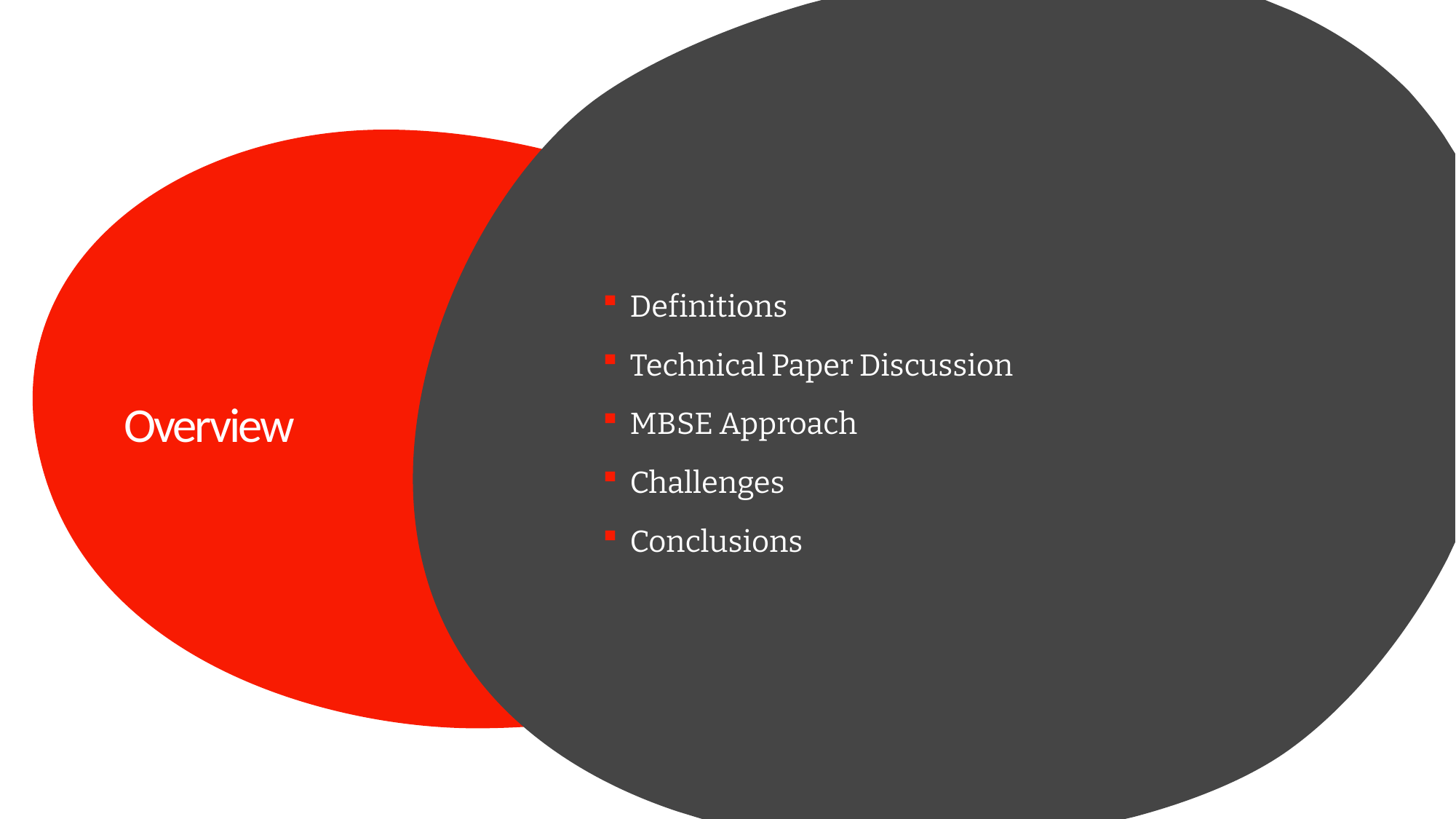

Definitions
Technical Paper Discussion
MBSE Approach
Challenges
Conclusions
# Overview